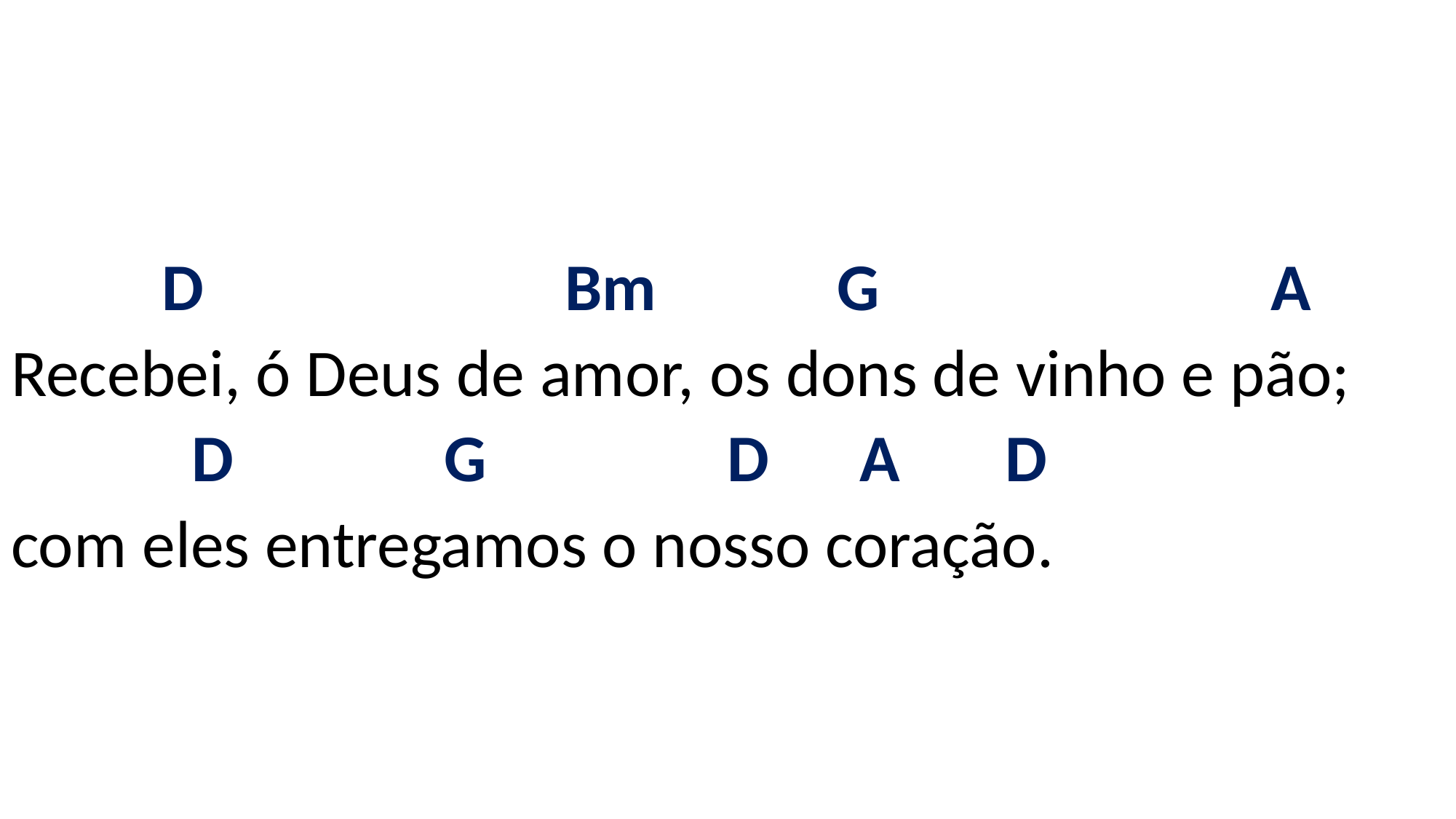

# D                        Bm            G                          A Recebei, ó Deus de amor, os dons de vinho e pão; D              G                D      A       D com eles entregamos o nosso coração.